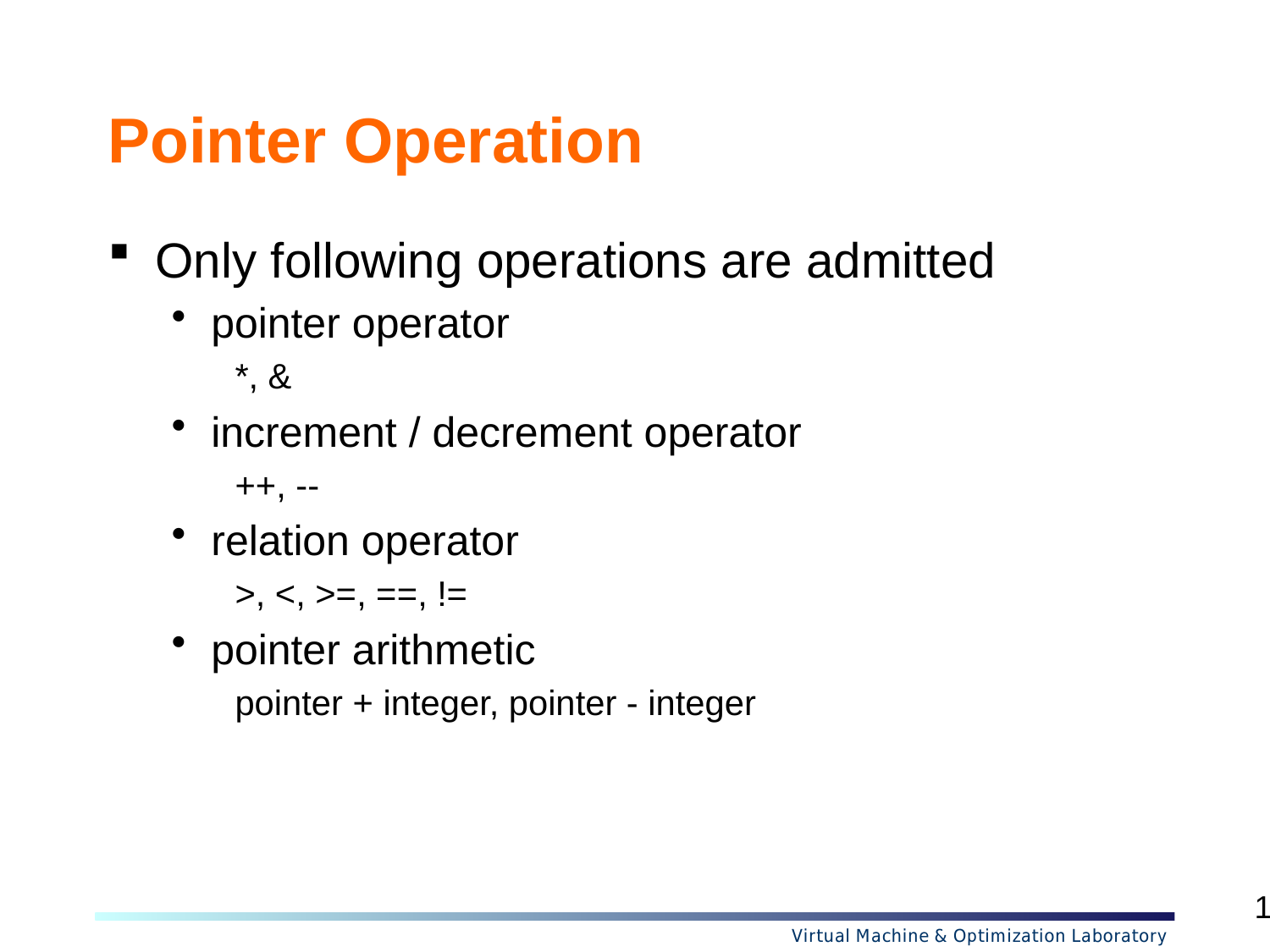

# Pointer Operation
Only following operations are admitted
pointer operator
*, &
increment / decrement operator
++, --
relation operator
>, <, >=, ==, !=
pointer arithmetic
pointer + integer, pointer - integer